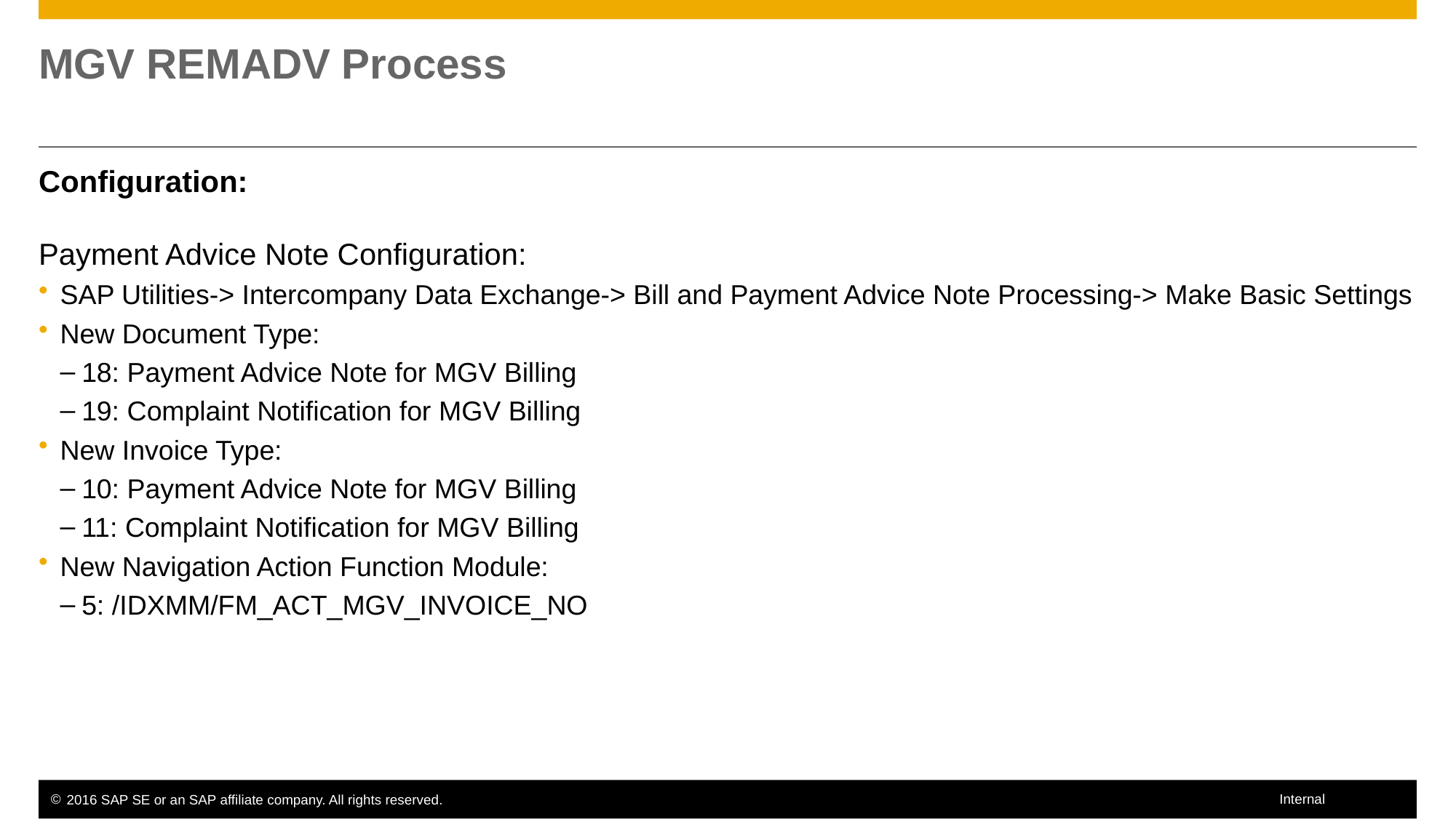

# MGV REMADV Process
Configuration:
Payment Advice Note Configuration:
SAP Utilities-> Intercompany Data Exchange-> Bill and Payment Advice Note Processing-> Make Basic Settings
New Document Type:
18: Payment Advice Note for MGV Billing
19: Complaint Notification for MGV Billing
New Invoice Type:
10: Payment Advice Note for MGV Billing
11: Complaint Notification for MGV Billing
New Navigation Action Function Module:
5: /IDXMM/FM_ACT_MGV_INVOICE_NO